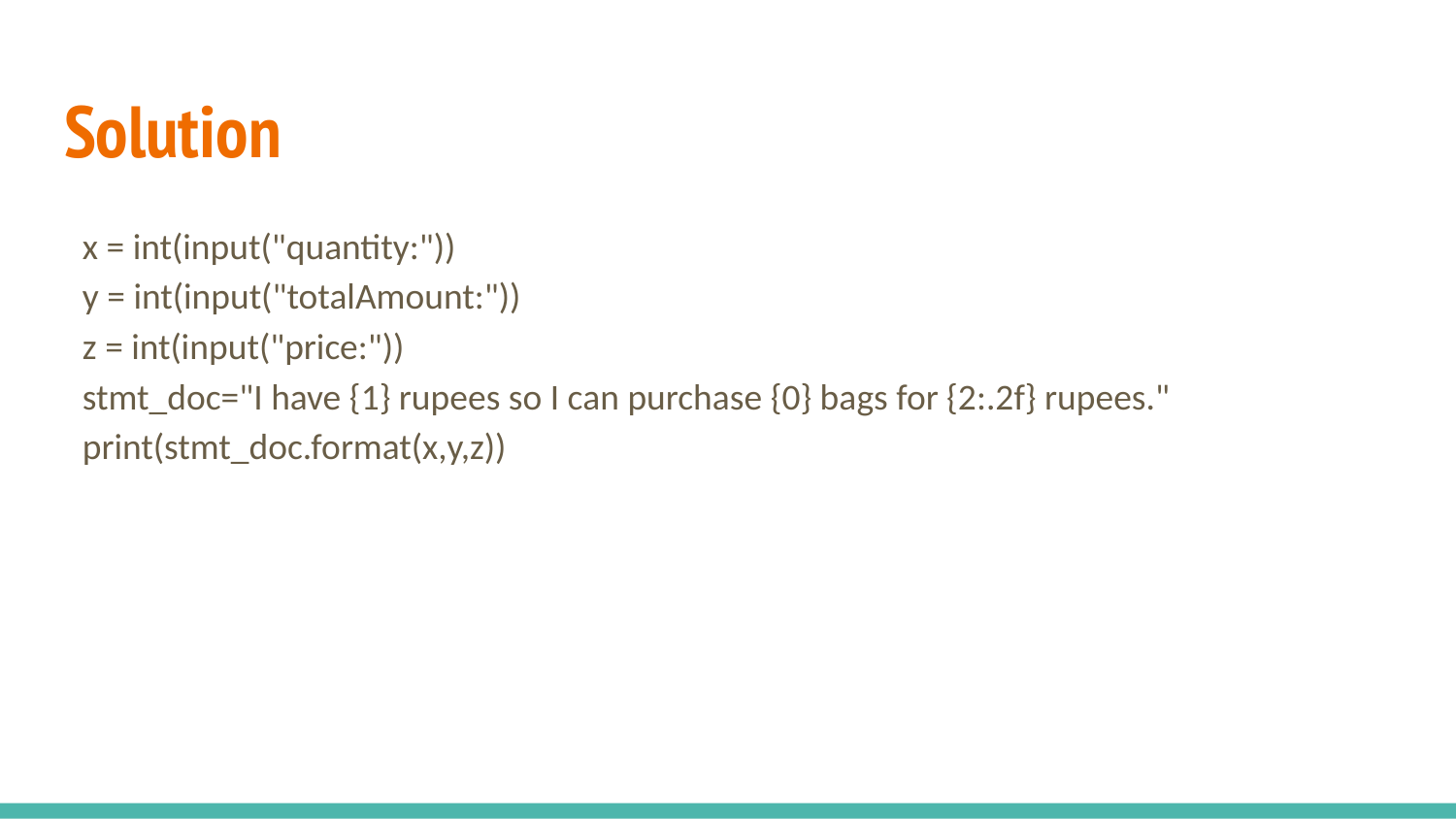

# Solution
x = int(input("quantity:"))
y = int(input("totalAmount:"))
z = int(input("price:"))
stmt_doc="I have {1} rupees so I can purchase {0} bags for {2:.2f} rupees."
print(stmt_doc.format(x,y,z))